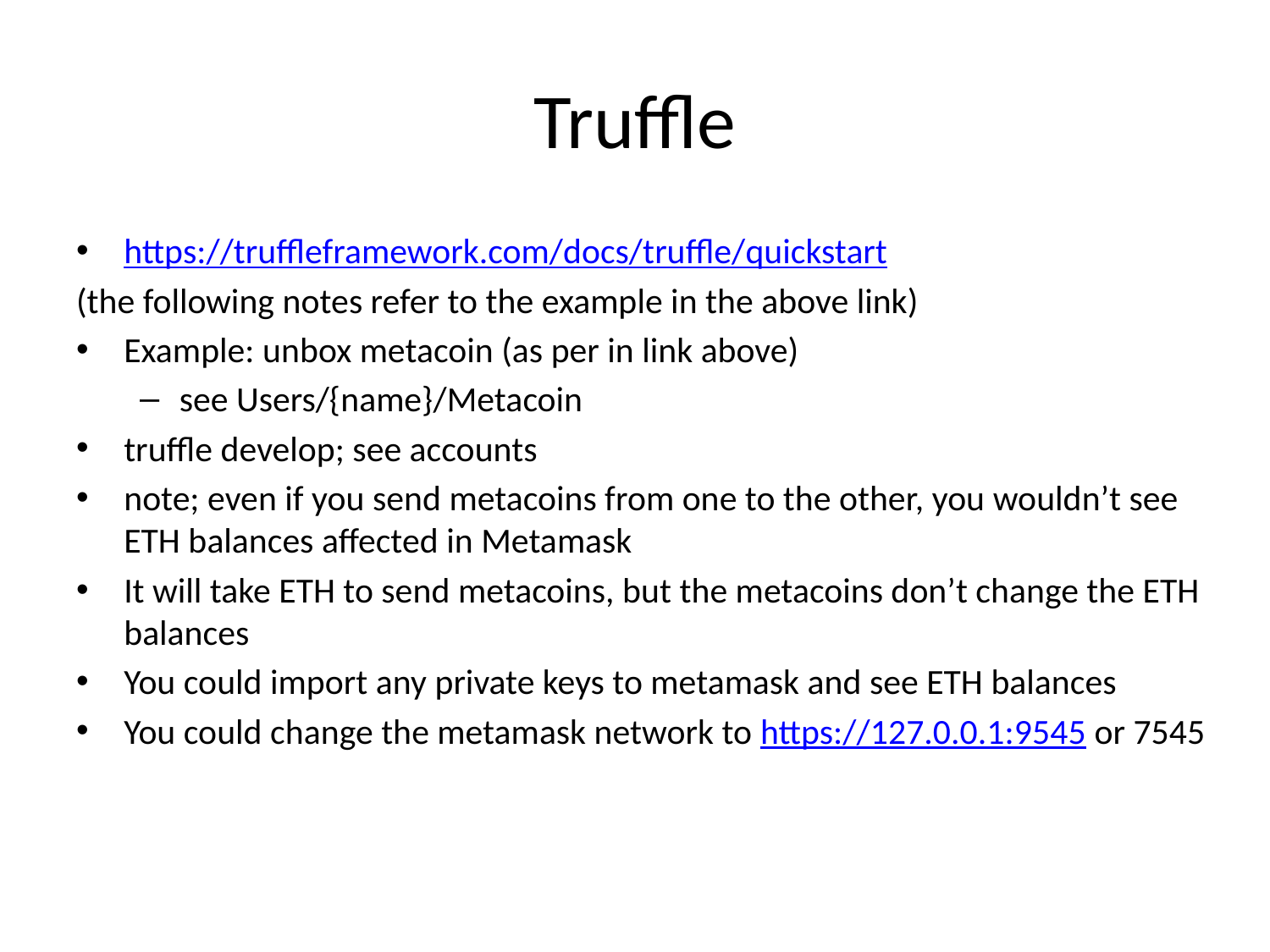

# Truffle
https://truffleframework.com/docs/truffle/quickstart
(the following notes refer to the example in the above link)
Example: unbox metacoin (as per in link above)
see Users/{name}/Metacoin
truffle develop; see accounts
note; even if you send metacoins from one to the other, you wouldn’t see ETH balances affected in Metamask
It will take ETH to send metacoins, but the metacoins don’t change the ETH balances
You could import any private keys to metamask and see ETH balances
You could change the metamask network to https://127.0.0.1:9545 or 7545